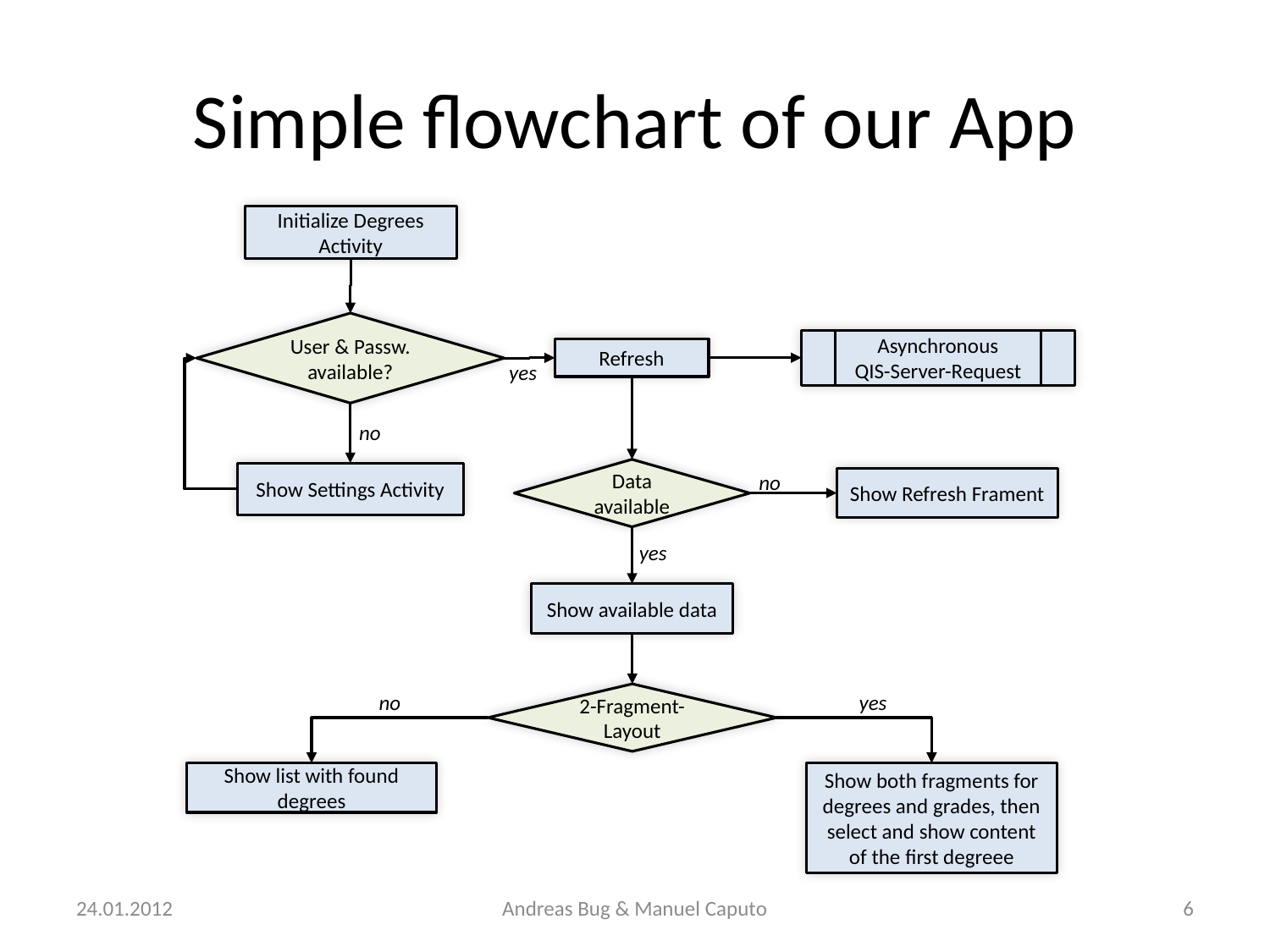

# Simple flowchart of our App
Initialize Degrees Activity
User & Passw. available?
Asynchronous
QIS-Server-Request
Refresh
yes
no
Data available
Show Settings Activity
no
Show Refresh Frament
yes
Show available data
no
yes
2-Fragment-Layout
Show list with found degrees
Show both fragments for degrees and grades, then select and show content of the first degreee
24.01.2012
Andreas Bug & Manuel Caputo
6